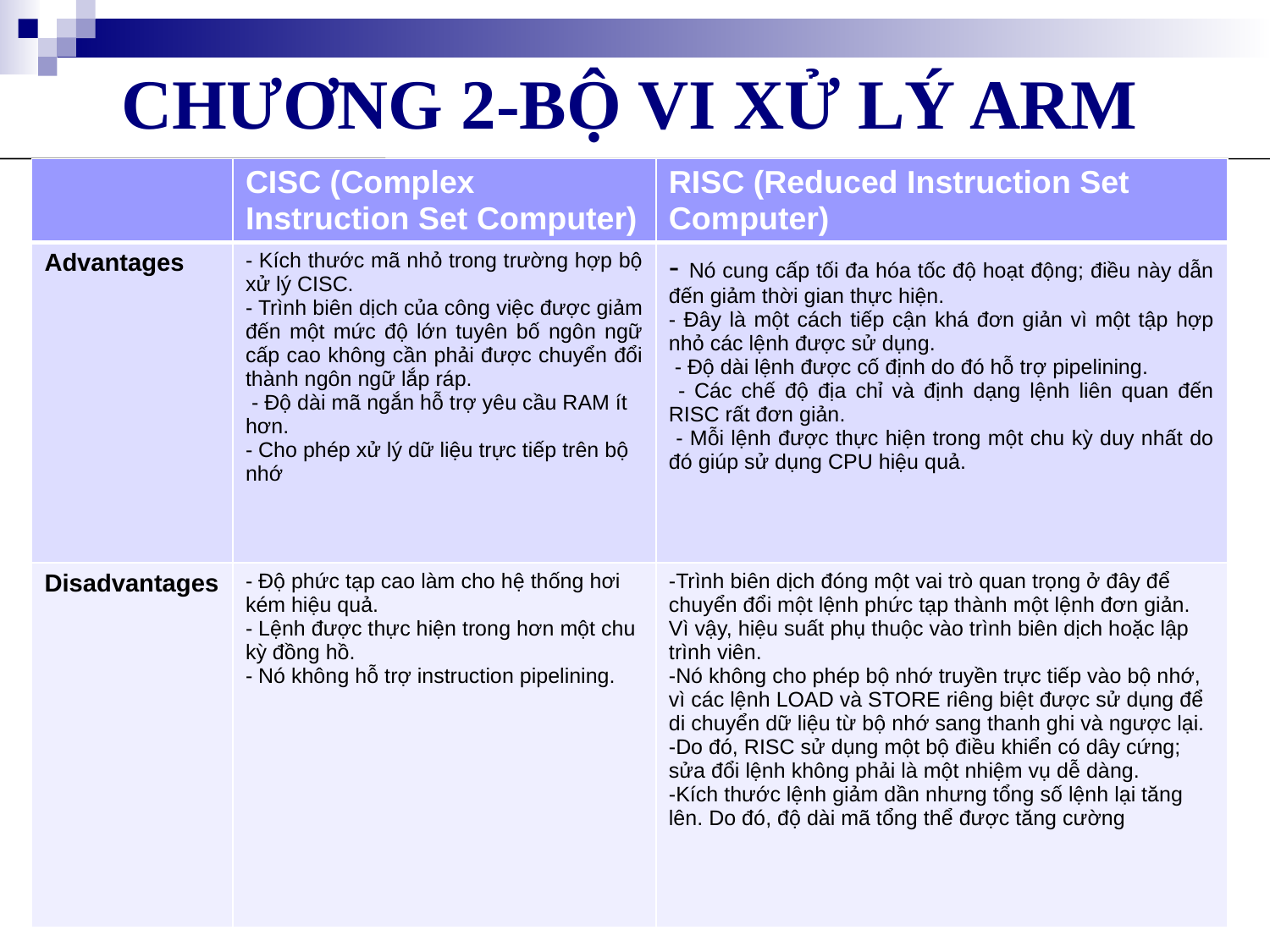

CHƯƠNG 2-BỘ VI XỬ LÝ ARM

|  | CISC (Complex Instruction Set Computer) | RISC (Reduced Instruction Set Computer) |
| --- | --- | --- |
| Advantages | - Kích thước mã nhỏ trong trường hợp bộ xử lý CISC. - Trình biên dịch của công việc được giảm đến một mức độ lớn tuyên bố ngôn ngữ cấp cao không cần phải được chuyển đổi thành ngôn ngữ lắp ráp. - Độ dài mã ngắn hỗ trợ yêu cầu RAM ít hơn. - Cho phép xử lý dữ liệu trực tiếp trên bộ nhớ | - Nó cung cấp tối đa hóa tốc độ hoạt động; điều này dẫn đến giảm thời gian thực hiện. - Đây là một cách tiếp cận khá đơn giản vì một tập hợp nhỏ các lệnh được sử dụng. - Độ dài lệnh được cố định do đó hỗ trợ pipelining. - Các chế độ địa chỉ và định dạng lệnh liên quan đến RISC rất đơn giản. - Mỗi lệnh được thực hiện trong một chu kỳ duy nhất do đó giúp sử dụng CPU hiệu quả. |
| Disadvantages | - Độ phức tạp cao làm cho hệ thống hơi kém hiệu quả. - Lệnh được thực hiện trong hơn một chu kỳ đồng hồ. - Nó không hỗ trợ instruction pipelining. | -Trình biên dịch đóng một vai trò quan trọng ở đây để chuyển đổi một lệnh phức tạp thành một lệnh đơn giản. Vì vậy, hiệu suất phụ thuộc vào trình biên dịch hoặc lập trình viên. -Nó không cho phép bộ nhớ truyền trực tiếp vào bộ nhớ, vì các lệnh LOAD và STORE riêng biệt được sử dụng để di chuyển dữ liệu từ bộ nhớ sang thanh ghi và ngược lại. -Do đó, RISC sử dụng một bộ điều khiển có dây cứng; sửa đổi lệnh không phải là một nhiệm vụ dễ dàng. -Kích thước lệnh giảm dần nhưng tổng số lệnh lại tăng lên. Do đó, độ dài mã tổng thể được tăng cường |
18